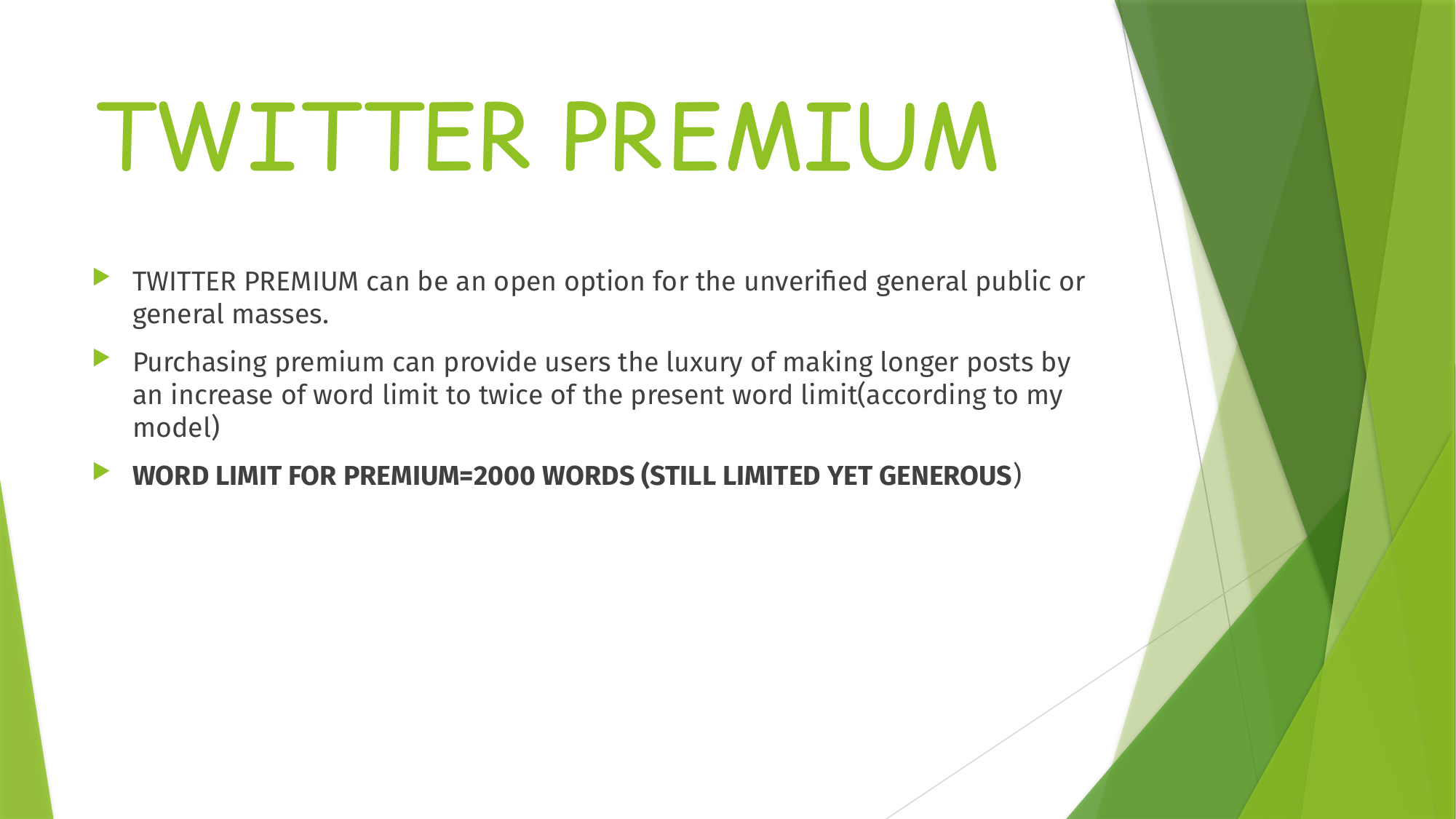

# TWITTER PREMIUM
TWITTER PREMIUM can be an open option for the unverified general public or general masses.
Purchasing premium can provide users the luxury of making longer posts by an increase of word limit to twice of the present word limit(according to my model)
WORD LIMIT FOR PREMIUM=2000 WORDS (STILL LIMITED YET GENEROUS)